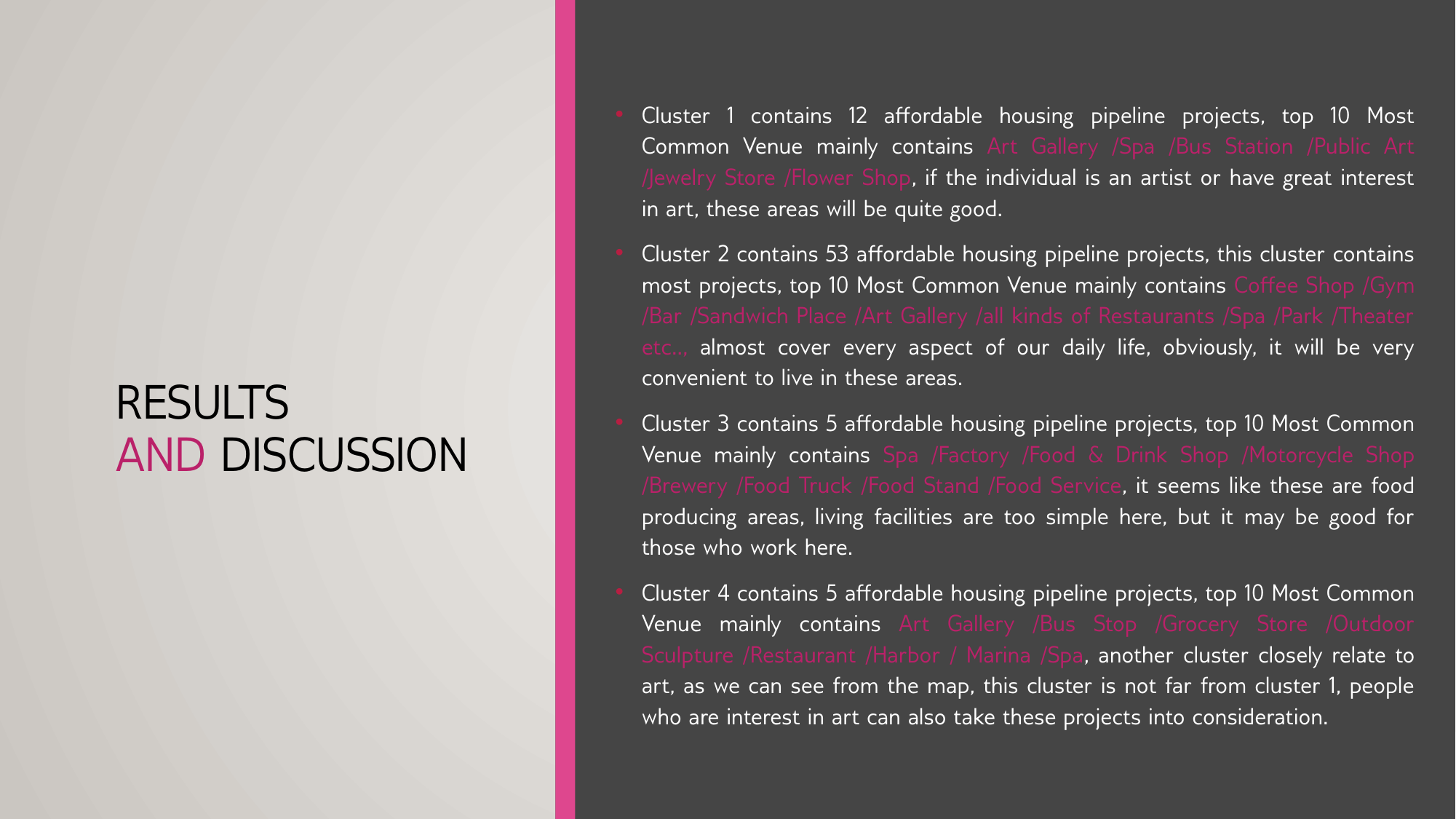

Cluster 1 contains 12 affordable housing pipeline projects, top 10 Most Common Venue mainly contains Art Gallery /Spa /Bus Station /Public Art /Jewelry Store /Flower Shop, if the individual is an artist or have great interest in art, these areas will be quite good.
Cluster 2 contains 53 affordable housing pipeline projects, this cluster contains most projects, top 10 Most Common Venue mainly contains Coffee Shop /Gym /Bar /Sandwich Place /Art Gallery /all kinds of Restaurants /Spa /Park /Theater etc.., almost cover every aspect of our daily life, obviously, it will be very convenient to live in these areas.
Cluster 3 contains 5 affordable housing pipeline projects, top 10 Most Common Venue mainly contains Spa /Factory /Food & Drink Shop /Motorcycle Shop /Brewery /Food Truck /Food Stand /Food Service, it seems like these are food producing areas, living facilities are too simple here, but it may be good for those who work here.
Cluster 4 contains 5 affordable housing pipeline projects, top 10 Most Common Venue mainly contains Art Gallery /Bus Stop /Grocery Store /Outdoor Sculpture /Restaurant /Harbor / Marina /Spa, another cluster closely relate to art, as we can see from the map, this cluster is not far from cluster 1, people who are interest in art can also take these projects into consideration.

# Results and Discussion